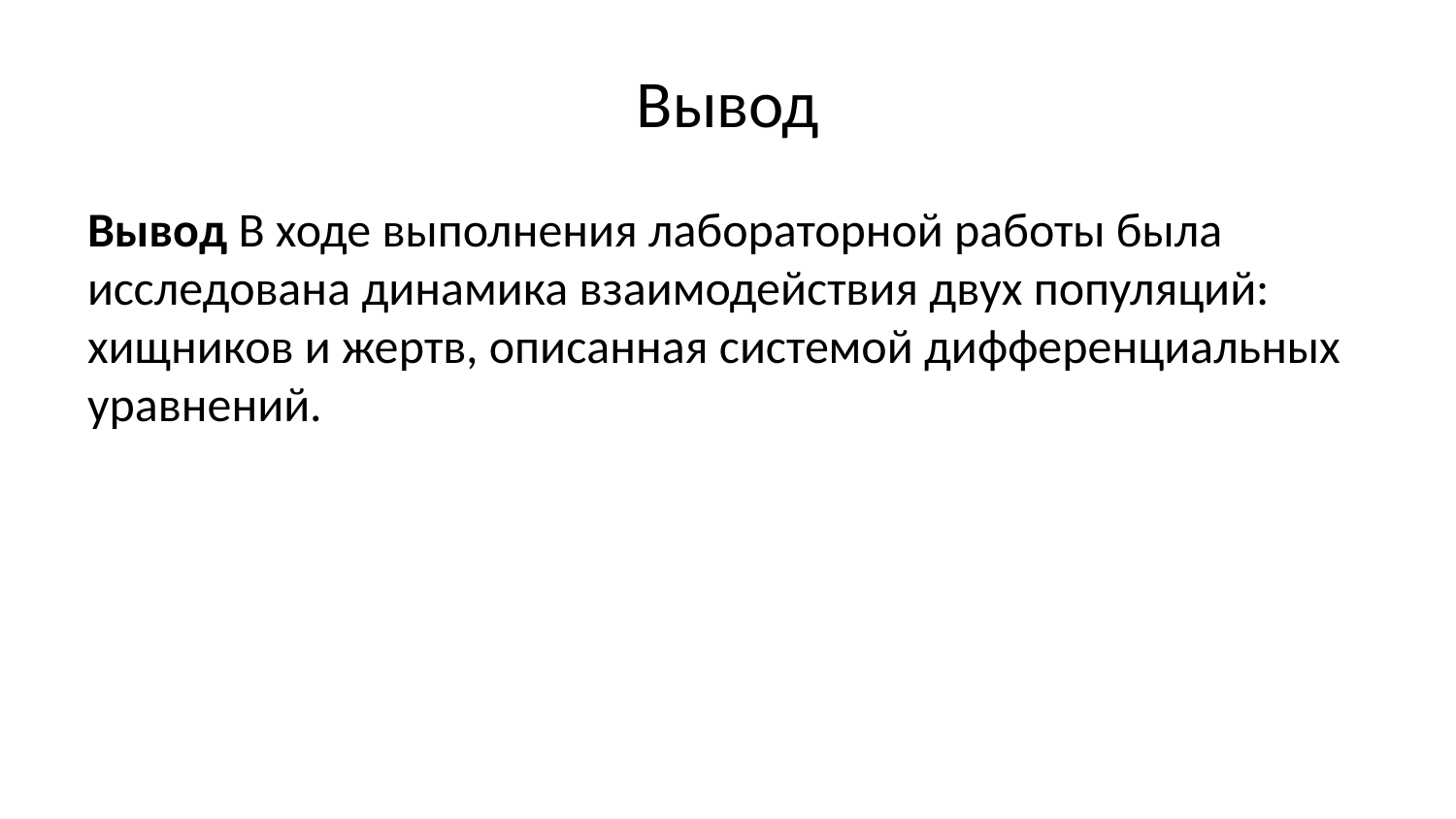

# Вывод
Вывод В ходе выполнения лабораторной работы была исследована динамика взаимодействия двух популяций: хищников и жертв, описанная системой дифференциальных уравнений.